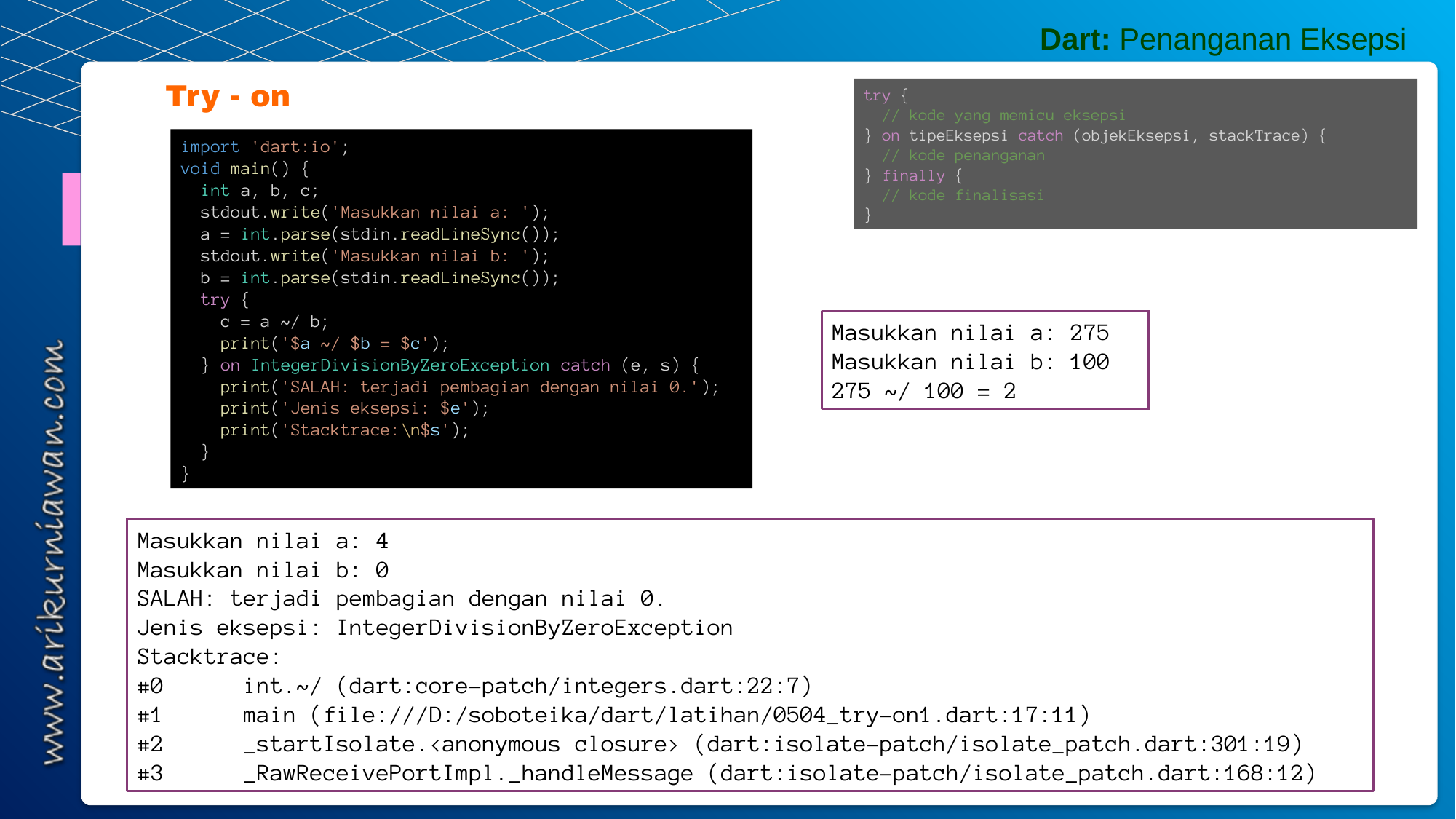

Dart: Penanganan Eksepsi
Try - on
try {
  // kode yang memicu eksepsi
} on tipeEksepsi catch (objekEksepsi, stackTrace) {
  // kode penanganan
} finally {
  // kode finalisasi
}
import 'dart:io';
void main() {
  int a, b, c;
  stdout.write('Masukkan nilai a: ');
  a = int.parse(stdin.readLineSync());
  stdout.write('Masukkan nilai b: ');
  b = int.parse(stdin.readLineSync());
  try {
    c = a ~/ b;
    print('$a ~/ $b = $c');
  } on IntegerDivisionByZeroException catch (e, s) {
    print('SALAH: terjadi pembagian dengan nilai 0.');
    print('Jenis eksepsi: $e');
    print('Stacktrace:\n$s');
  }
}
Masukkan nilai a: 275
Masukkan nilai b: 100
275 ~/ 100 = 2
Masukkan nilai a: 4
Masukkan nilai b: 0
SALAH: terjadi pembagian dengan nilai 0.
Jenis eksepsi: IntegerDivisionByZeroException
Stacktrace:
#0      int.~/ (dart:core-patch/integers.dart:22:7)
#1      main (file:///D:/soboteika/dart/latihan/0504_try-on1.dart:17:11)
#2      _startIsolate.<anonymous closure> (dart:isolate-patch/isolate_patch.dart:301:19)
#3      _RawReceivePortImpl._handleMessage (dart:isolate-patch/isolate_patch.dart:168:12)